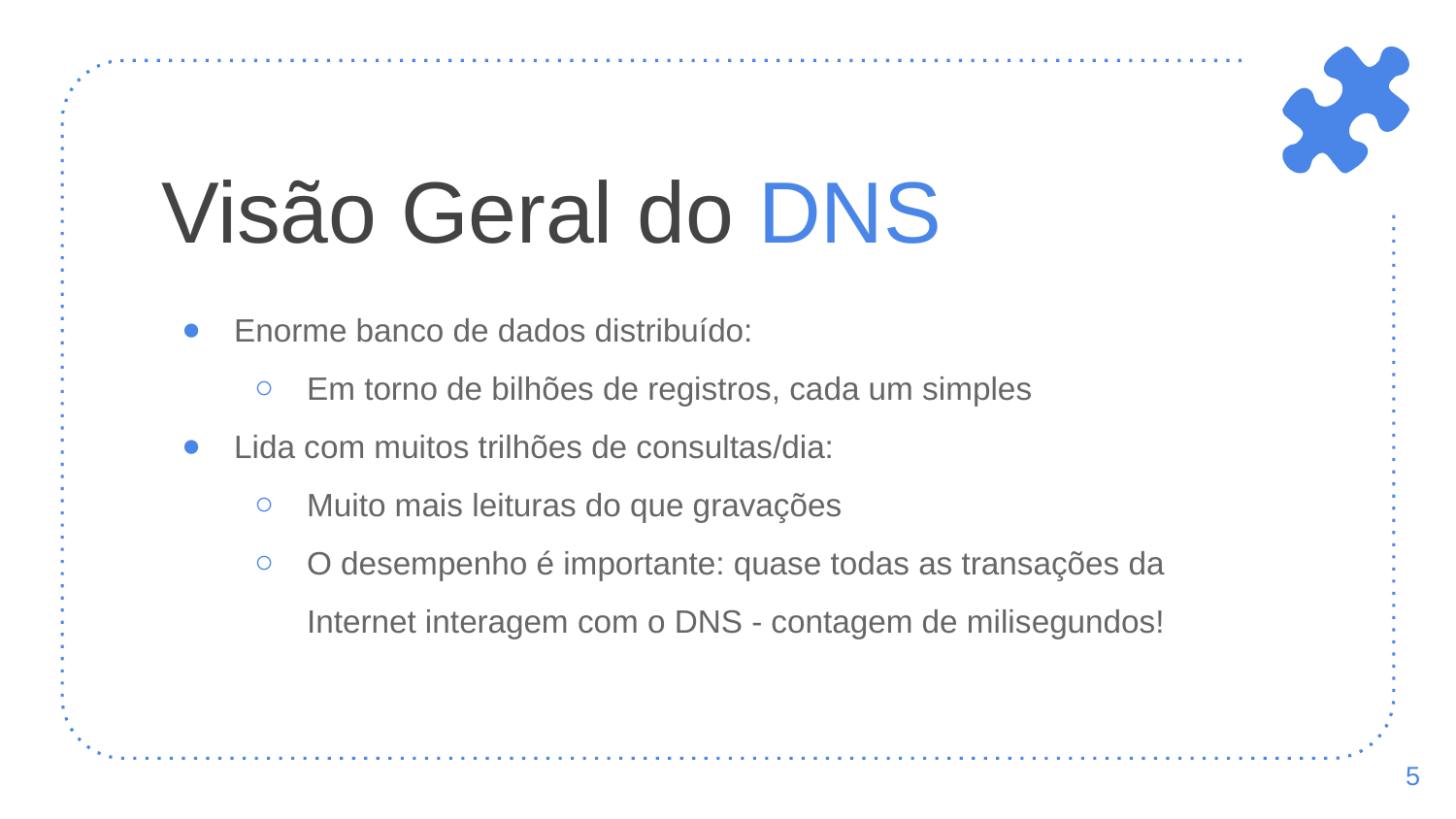

# Visão Geral do DNS
Enorme banco de dados distribuído:
Em torno de bilhões de registros, cada um simples
Lida com muitos trilhões de consultas/dia:
Muito mais leituras do que gravações
O desempenho é importante: quase todas as transações da Internet interagem com o DNS - contagem de milisegundos!

5